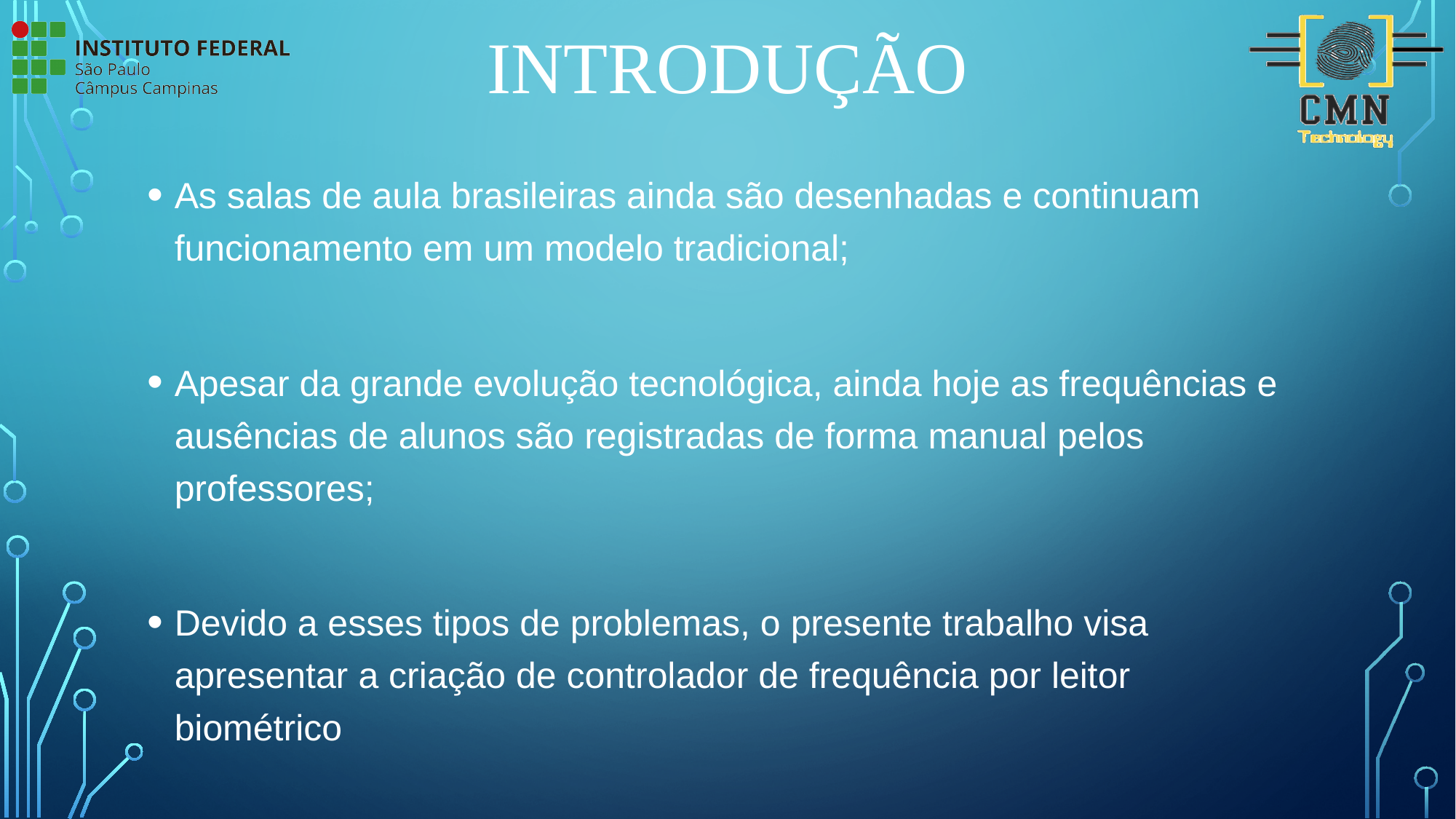

# Introdução
As salas de aula brasileiras ainda são desenhadas e continuam funcionamento em um modelo tradicional;

Apesar da grande evolução tecnológica, ainda hoje as frequências e ausências de alunos são registradas de forma manual pelos professores;

Devido a esses tipos de problemas, o presente trabalho visa apresentar a criação de controlador de frequência por leitor biométrico